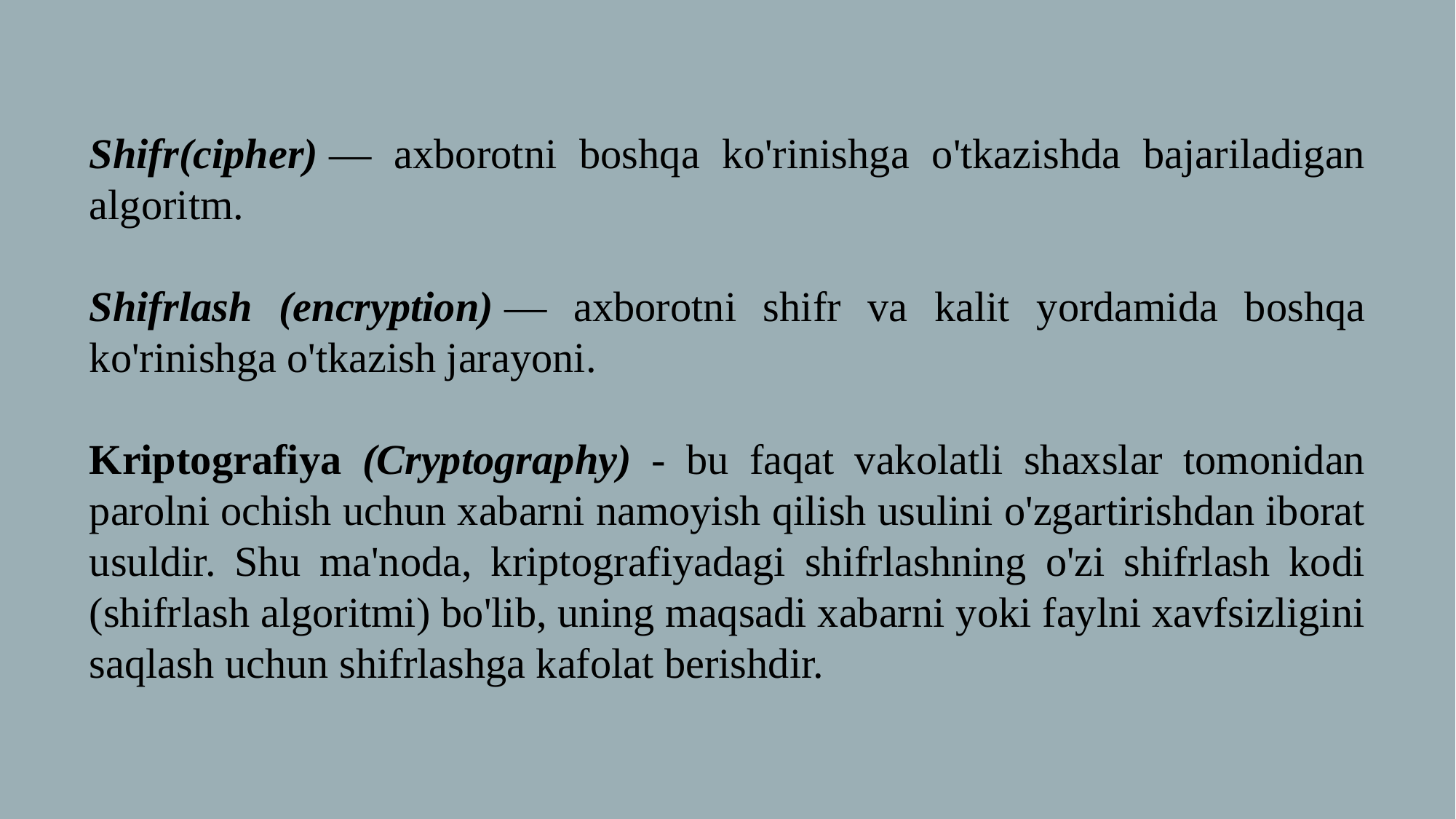

Shifr(cipher) — axborotni boshqa ko'rinishga o'tkazishda bajariladigan algoritm.

Shifrlash (encryption) — axborotni shifr va kalit yordamida boshqa ko'rinishga o'tkazish jarayoni.

Kriptografiya (Cryptography) - bu faqat vakolatli shaxslar tomonidan parolni ochish uchun xabarni namoyish qilish usulini o'zgartirishdan iborat usuldir. Shu ma'noda, kriptografiyadagi shifrlashning o'zi shifrlash kodi (shifrlash algoritmi) bo'lib, uning maqsadi xabarni yoki faylni xavfsizligini saqlash uchun shifrlashga kafolat berishdir.